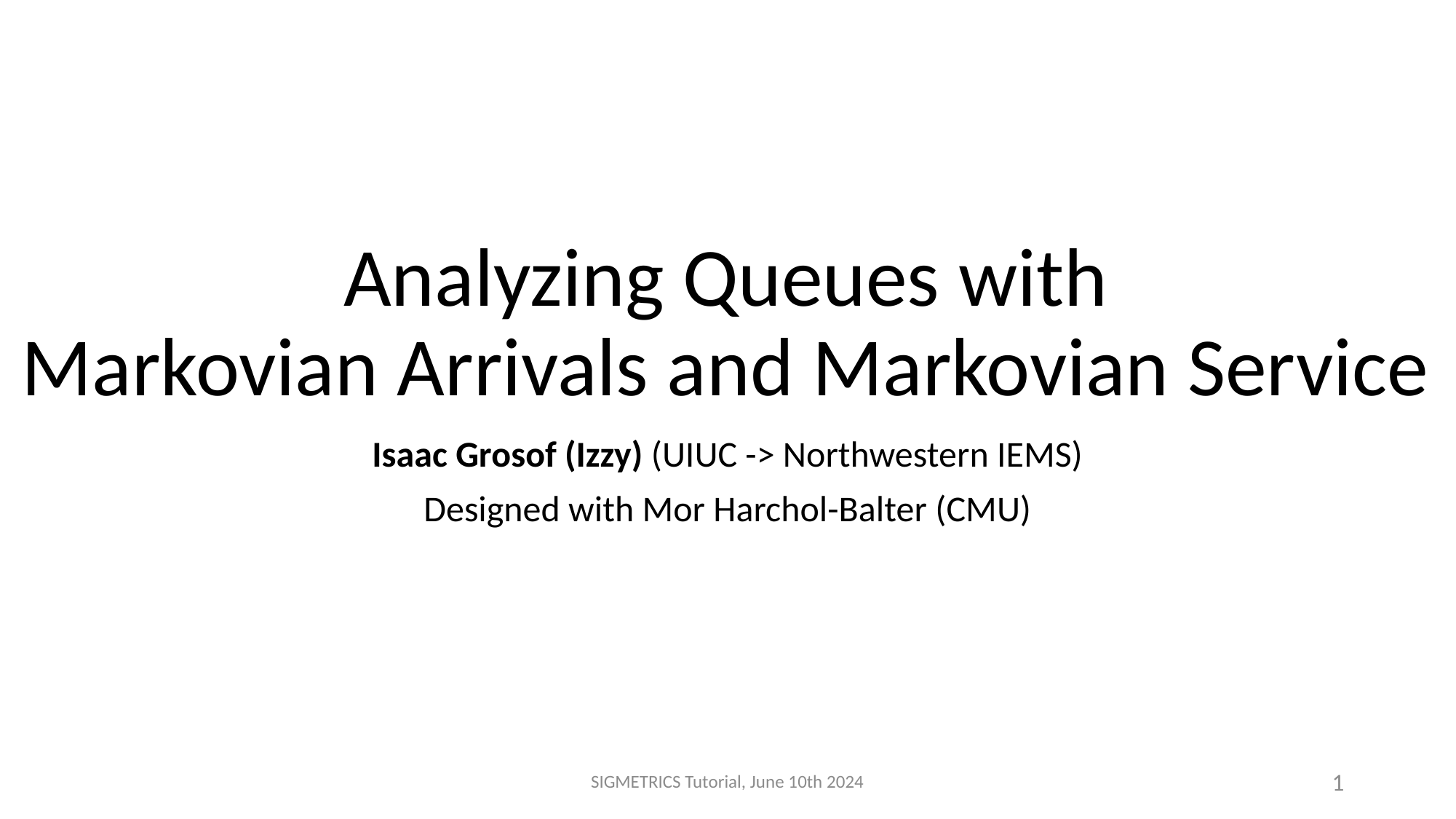

# Analyzing Queues with Markovian Arrivals and Markovian Service
Isaac Grosof (Izzy) (UIUC -> Northwestern IEMS)
Designed with Mor Harchol-Balter (CMU)
SIGMETRICS Tutorial, June 10th 2024
1